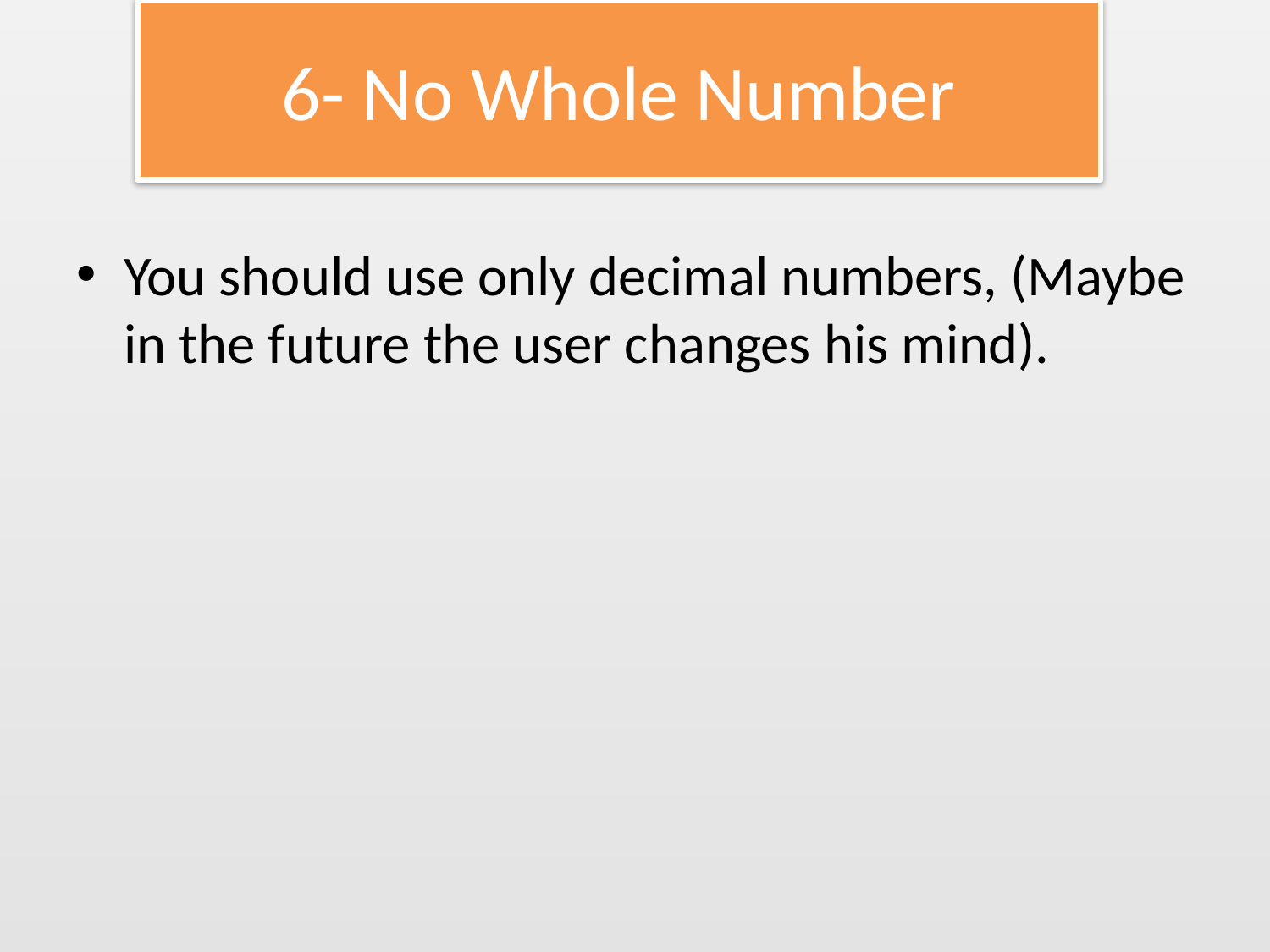

# 6- No Whole Number
You should use only decimal numbers, (Maybe in the future the user changes his mind).